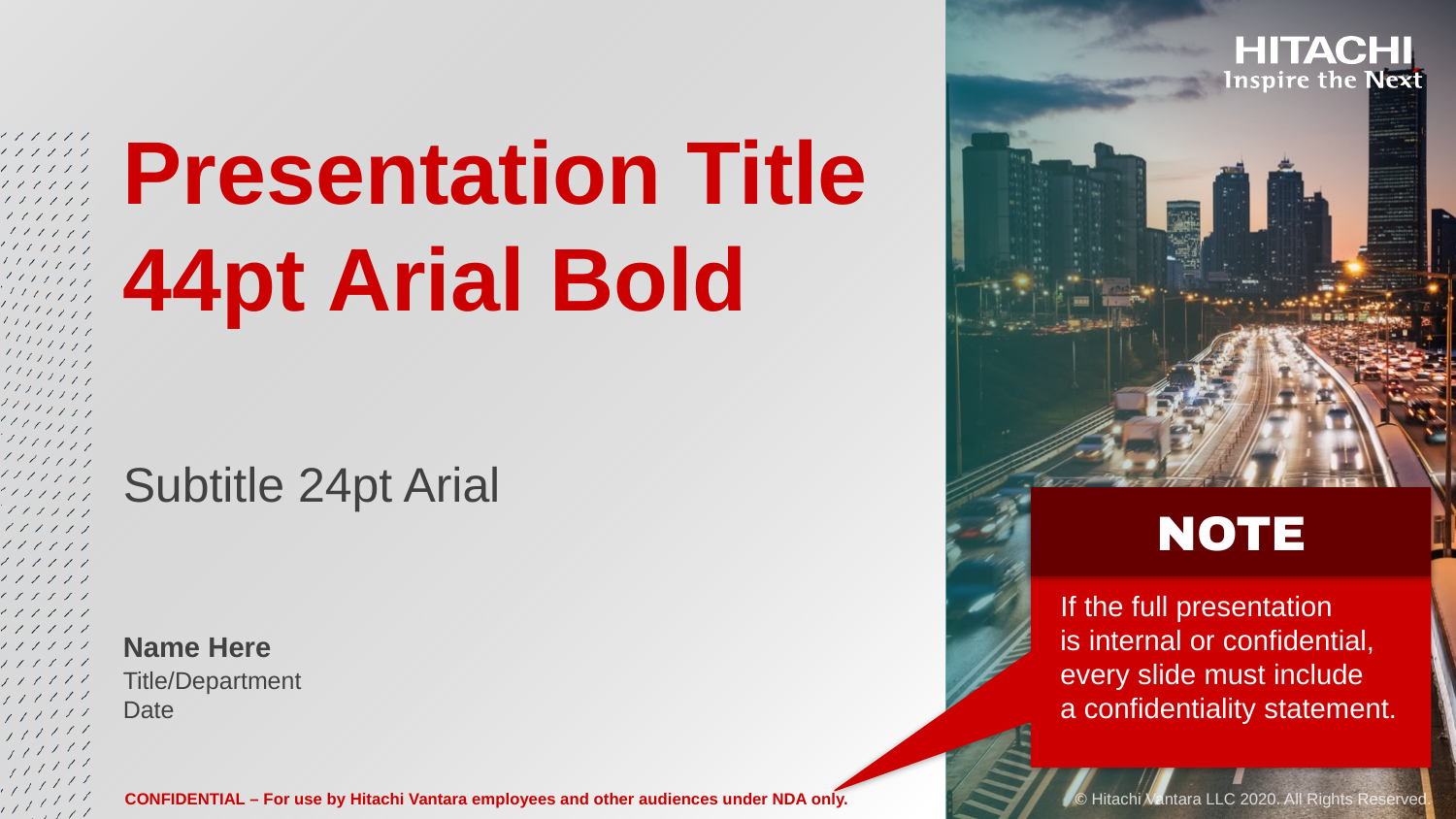

# Presentation Title 44pt Arial Bold
Subtitle 24pt Arial

NOTE

If the full presentation
is internal or confidential,
every slide must include
a confidentiality statement.
Name Here
Title/Department
Date